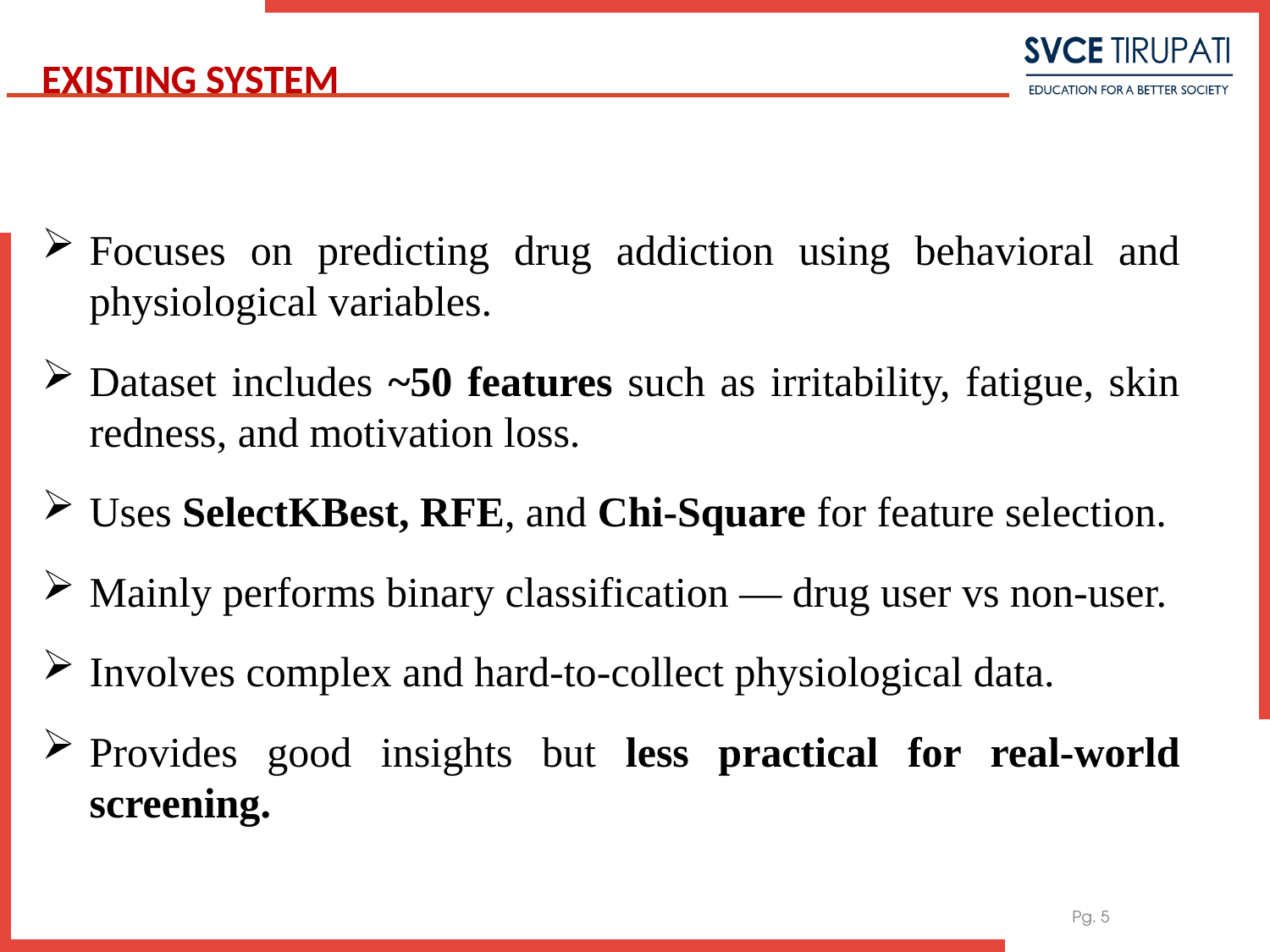

EXISTING SYSTEM

Focuses on predicting drug addiction using behavioral and physiological variables.
Dataset includes ~50 features such as irritability, fatigue, skin redness, and motivation loss.
Uses SelectKBest, RFE, and Chi-Square for feature selection.
Mainly performs binary classification — drug user vs non-user.
Involves complex and hard-to-collect physiological data.
Provides good insights but less practical for real-world screening.